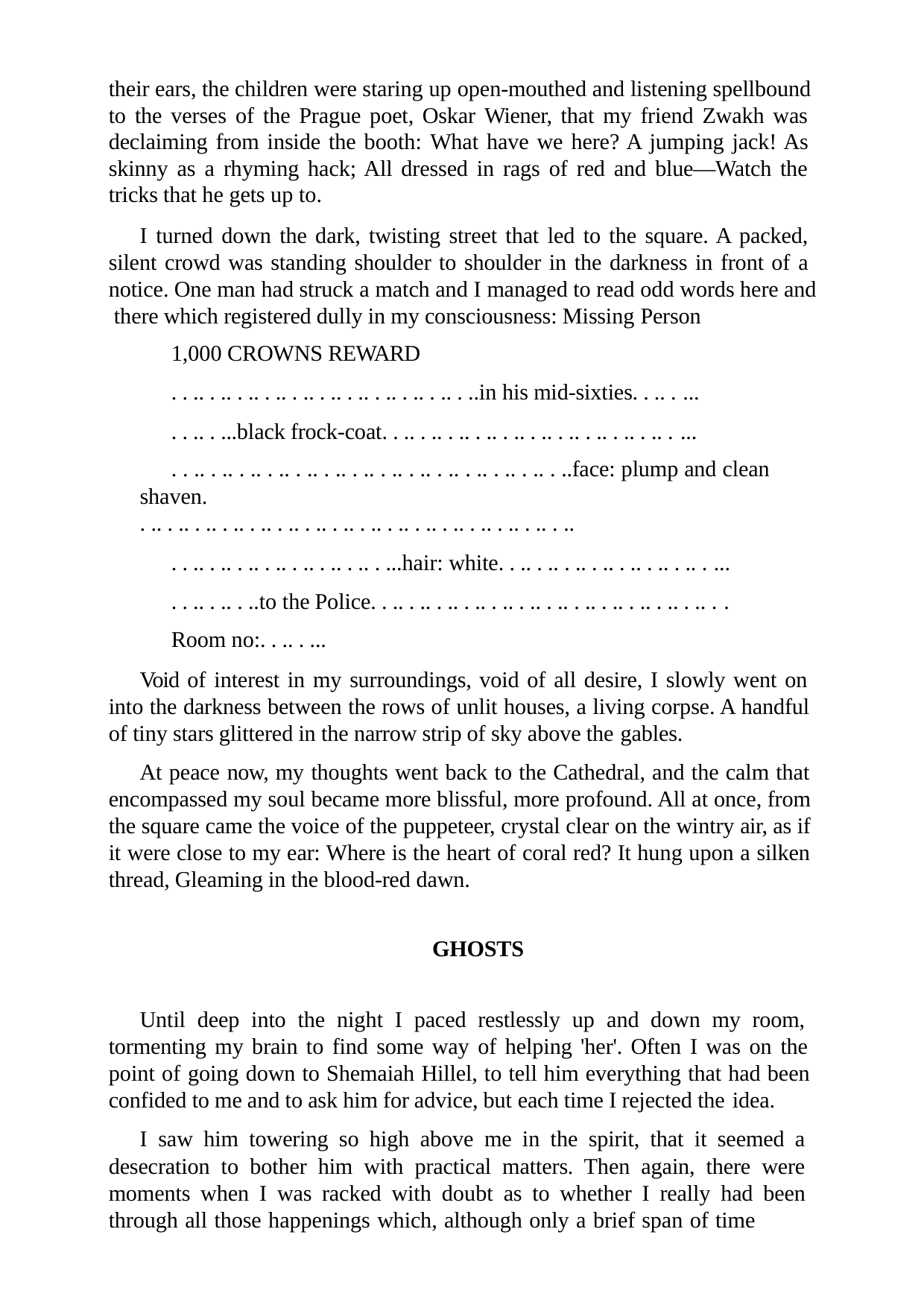

their ears, the children were staring up open-mouthed and listening spellbound  to the verses of the Prague poet, Oskar Wiener, that my friend Zwakh was  declaiming from inside the booth: What have we here? A jumping jack! As  skinny as a rhyming hack; All dressed in rags of red and blue—Watch the  tricks that he gets up to.
I turned down the dark, twisting street that led to the square. A packed,  silent crowd was standing shoulder to shoulder in the darkness in front of a  notice. One man had struck a match and I managed to read odd words here and  there which registered dully in my consciousness: Missing Person
1,000 CROWNS REWARD
. . .. . .. . .. . .. . .. . .. . .. . .. . .. . .. . ..in his mid-sixties. . .. . ...
. . .. . ...black frock-coat. . .. . .. . .. . .. . .. . .. . .. . .. . .. . .. . ...
. . .. . .. . .. . .. . .. . .. . .. . .. . .. . .. . .. . .. . .. . ..face: plump and clean shaven.
. .. . .. . .. . .. . .. . .. . .. . .. . .. . .. . .. . .. . .. . .. . .. . ..
. . .. . .. . .. . .. . .. . .. . .. . ...hair: white. . .. . .. . .. . .. . .. . .. . .. . ...
. . .. . .. . ..to the Police. . .. . .. . .. . .. . .. . .. . .. . .. . .. . .. . .. . .. . .
Room no:. . .. . ...
Void of interest in my surroundings, void of all desire, I slowly went on  into the darkness between the rows of unlit houses, a living corpse. A handful  of tiny stars glittered in the narrow strip of sky above the gables.
At peace now, my thoughts went back to the Cathedral, and the calm that  encompassed my soul became more blissful, more profound. All at once, from  the square came the voice of the puppeteer, crystal clear on the wintry air, as if  it were close to my ear: Where is the heart of coral red? It hung upon a silken  thread, Gleaming in the blood-red dawn.

GHOSTS

Until deep into the night I paced restlessly up and down my room,  tormenting my brain to find some way of helping 'her'. Often I was on the  point of going down to Shemaiah Hillel, to tell him everything that had been  confided to me and to ask him for advice, but each time I rejected the idea.
I saw him towering so high above me in the spirit, that it seemed a  desecration to bother him with practical matters. Then again, there were  moments when I was racked with doubt as to whether I really had been  through all those happenings which, although only a brief span of time